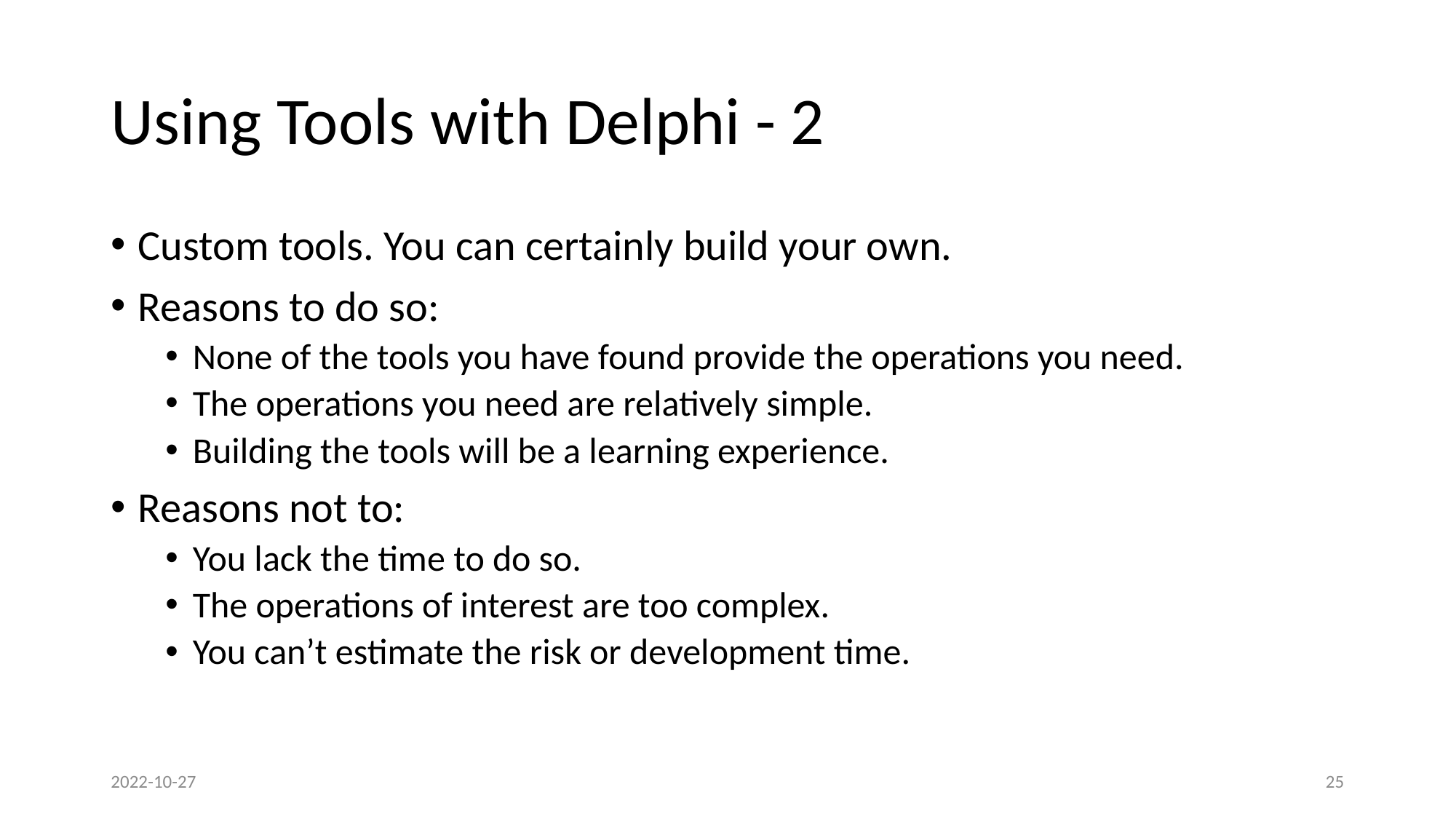

# Using Tools with Delphi - 2
Custom tools. You can certainly build your own.
Reasons to do so:
None of the tools you have found provide the operations you need.
The operations you need are relatively simple.
Building the tools will be a learning experience.
Reasons not to:
You lack the time to do so.
The operations of interest are too complex.
You can’t estimate the risk or development time.

2022-10-27
25